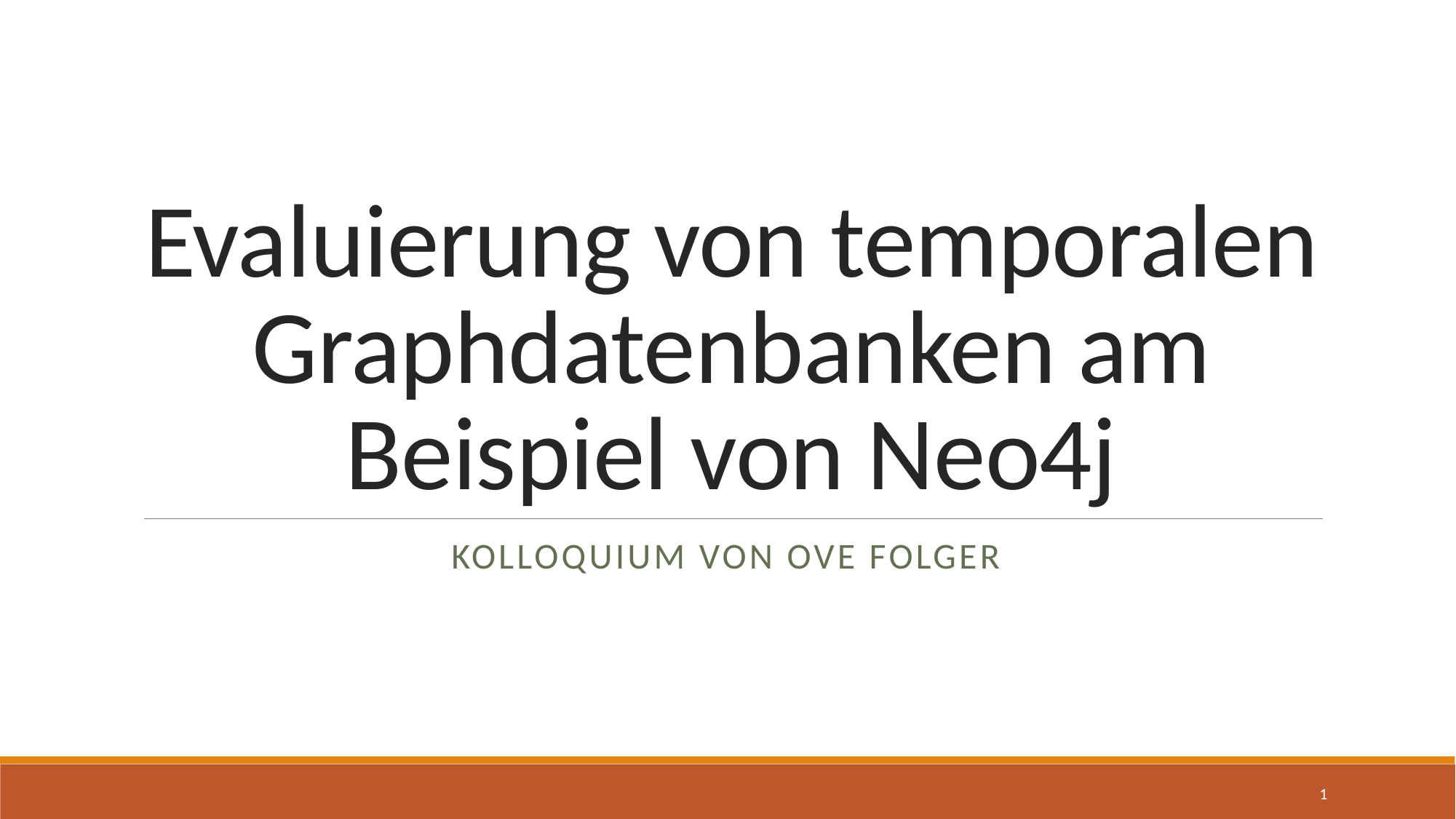

# Evaluierung von temporalen Graphdatenbanken am Beispiel von Neo4j
Kolloquium von Ove Folger
1